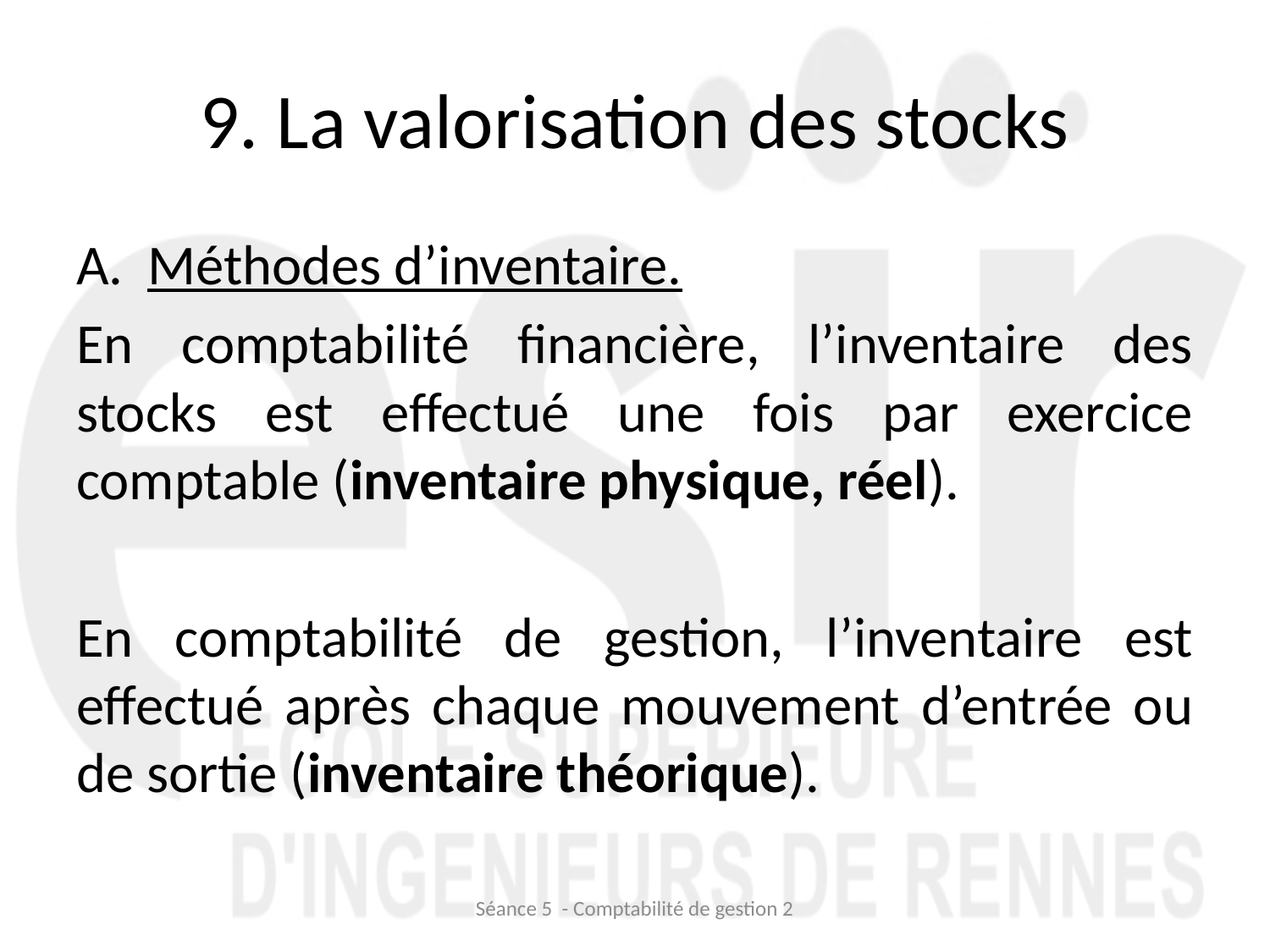

# 9. La valorisation des stocks
Méthodes d’inventaire.
En comptabilité financière, l’inventaire des stocks est effectué une fois par exercice comptable (inventaire physique, réel).

En comptabilité de gestion, l’inventaire est effectué après chaque mouvement d’entrée ou de sortie (inventaire théorique).
Séance 5  - Comptabilité de gestion 2